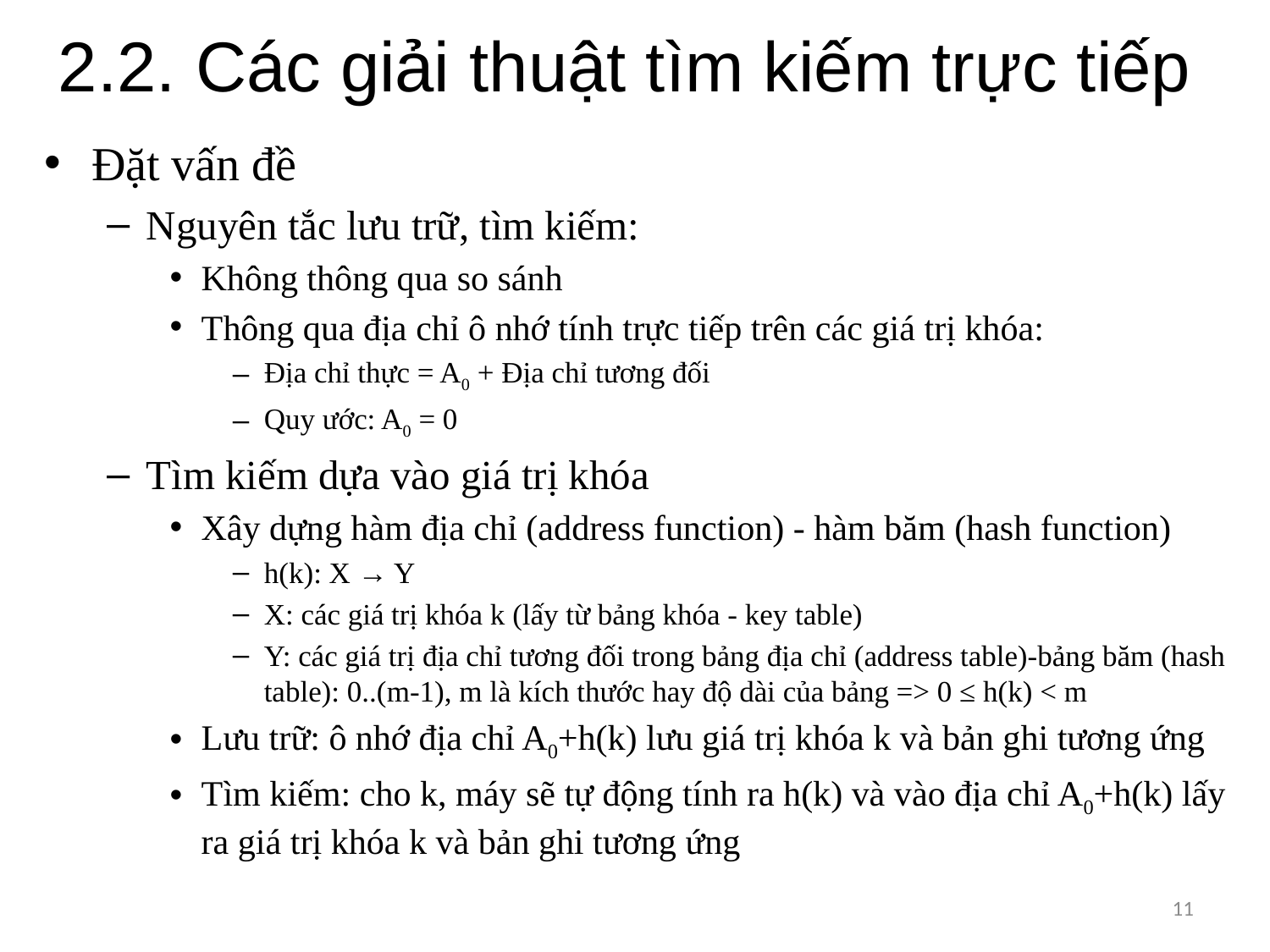

# 2.2. Các giải thuật tìm kiếm trực tiếp
Đặt vấn đề
Nguyên tắc lưu trữ, tìm kiếm:
Không thông qua so sánh
Thông qua địa chỉ ô nhớ tính trực tiếp trên các giá trị khóa:
Địa chỉ thực = A0 + Địa chỉ tương đối
Quy ước: A0 = 0
Tìm kiếm dựa vào giá trị khóa
Xây dựng hàm địa chỉ (address function) - hàm băm (hash function)
h(k): X → Y
X: các giá trị khóa k (lấy từ bảng khóa - key table)
Y: các giá trị địa chỉ tương đối trong bảng địa chỉ (address table)-bảng băm (hash table): 0..(m-1), m là kích thước hay độ dài của bảng => 0 ≤ h(k) < m
Lưu trữ: ô nhớ địa chỉ A0+h(k) lưu giá trị khóa k và bản ghi tương ứng
Tìm kiếm: cho k, máy sẽ tự động tính ra h(k) và vào địa chỉ A0+h(k) lấy ra giá trị khóa k và bản ghi tương ứng
11